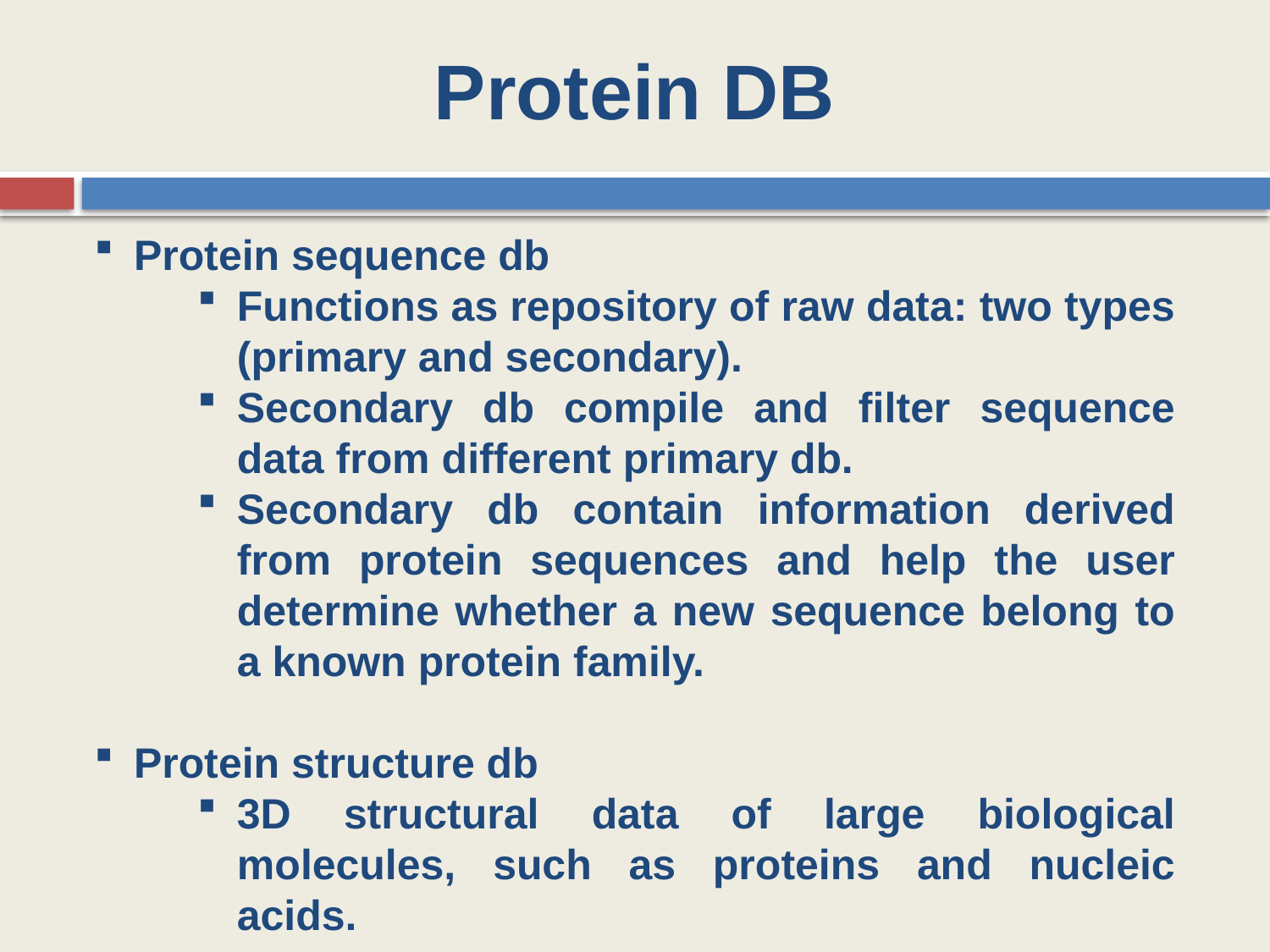

Protein DB
Protein sequence db
Functions as repository of raw data: two types (primary and secondary).
Secondary db compile and filter sequence data from different primary db.
Secondary db contain information derived from protein sequences and help the user determine whether a new sequence belong to a known protein family.

Protein structure db
3D structural data of large biological molecules, such as proteins and nucleic acids.